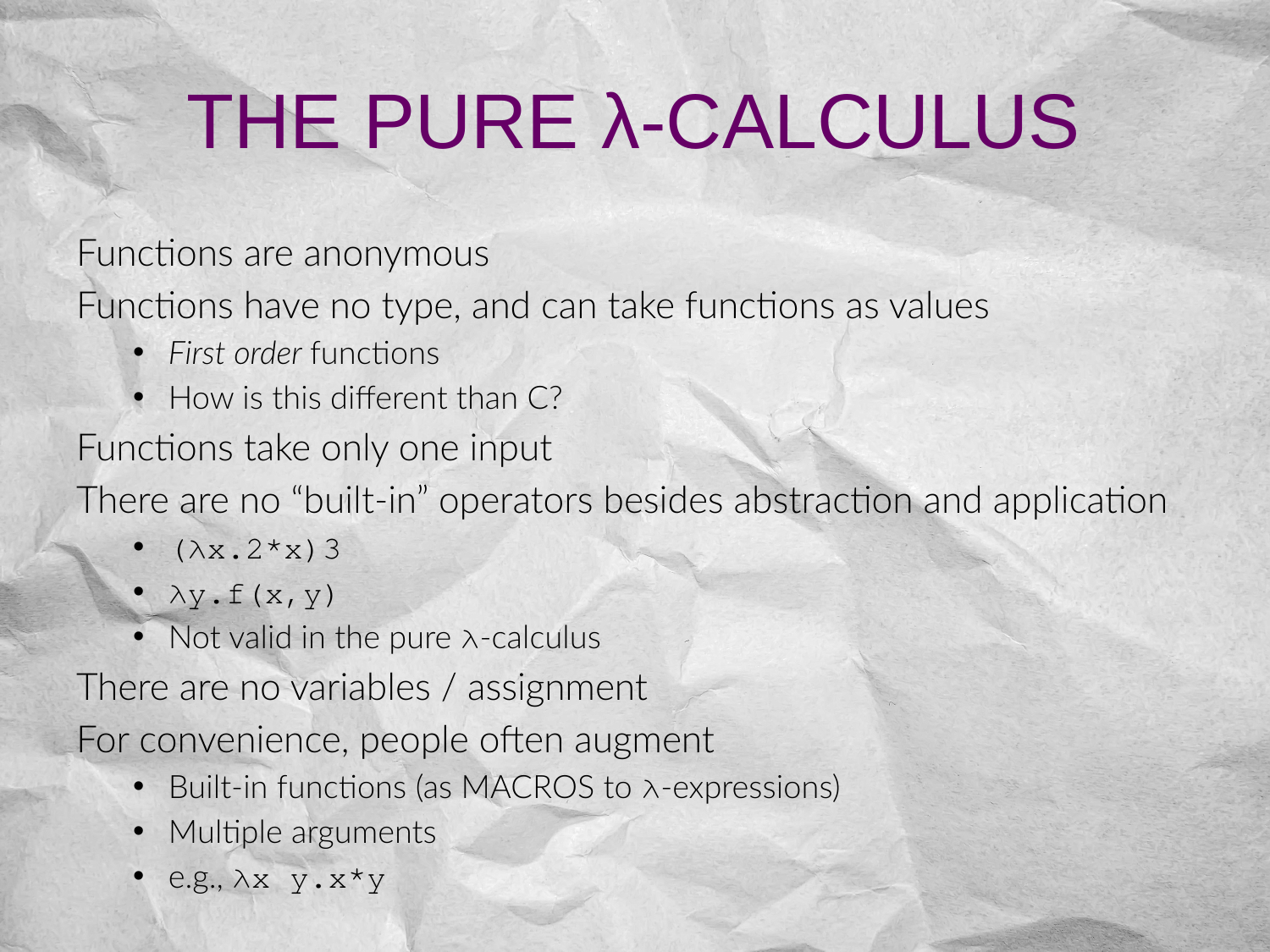

# The pure λ-Calculus
Functions are anonymous
Functions have no type, and can take functions as values
First order functions
How is this different than C?
Functions take only one input
There are no “built-in” operators besides abstraction and application
(λx.2*x)3
λy.f(x,y)
Not valid in the pure λ-calculus
There are no variables / assignment
For convenience, people often augment
Built-in functions (as MACROS to λ-expressions)
Multiple arguments
e.g., λx y.x*y